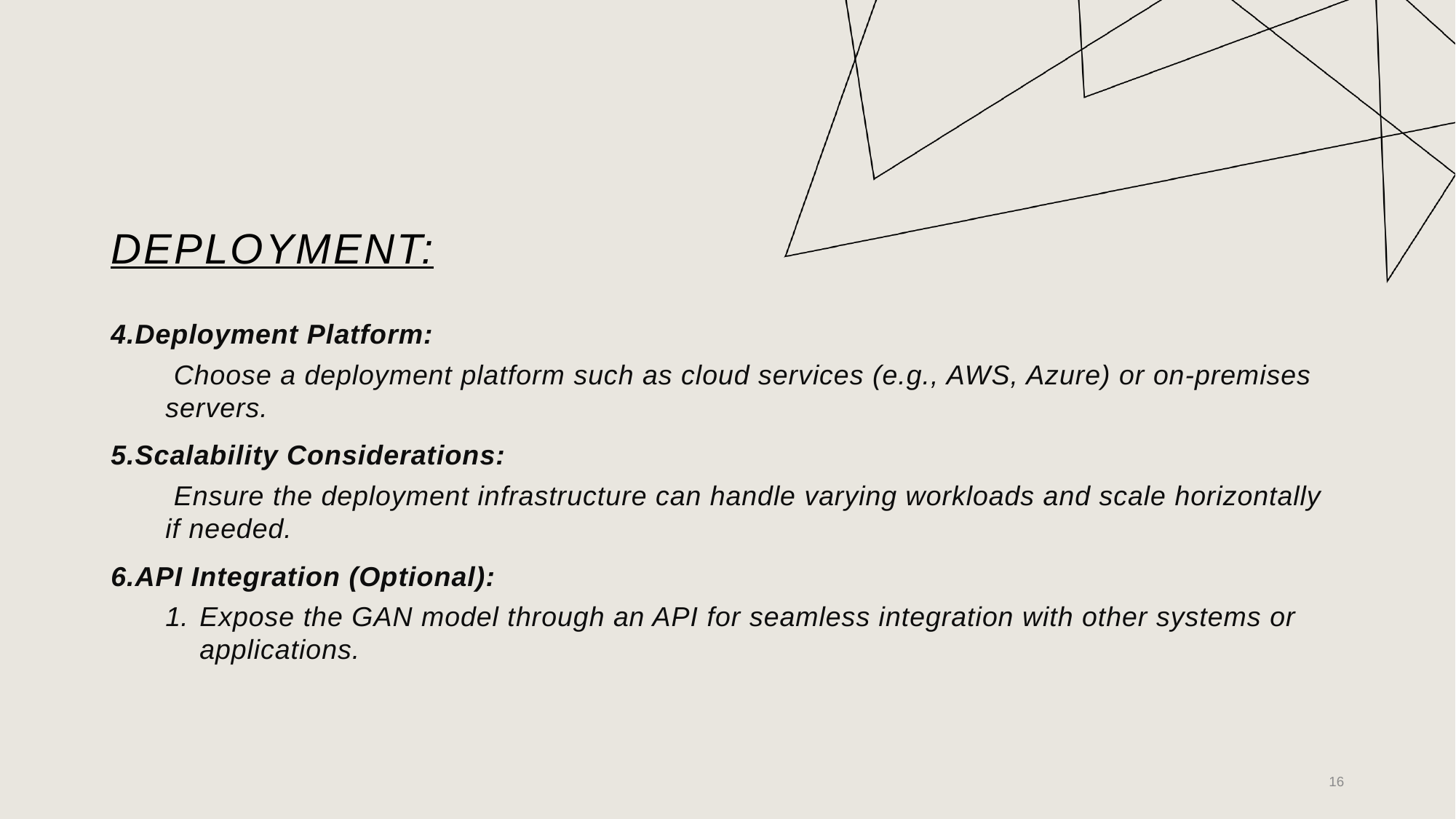

# DEPLOYMENT:
4.Deployment Platform:
 Choose a deployment platform such as cloud services (e.g., AWS, Azure) or on-premises servers.
5.Scalability Considerations:
 Ensure the deployment infrastructure can handle varying workloads and scale horizontally if needed.
6.API Integration (Optional):
Expose the GAN model through an API for seamless integration with other systems or applications.

16